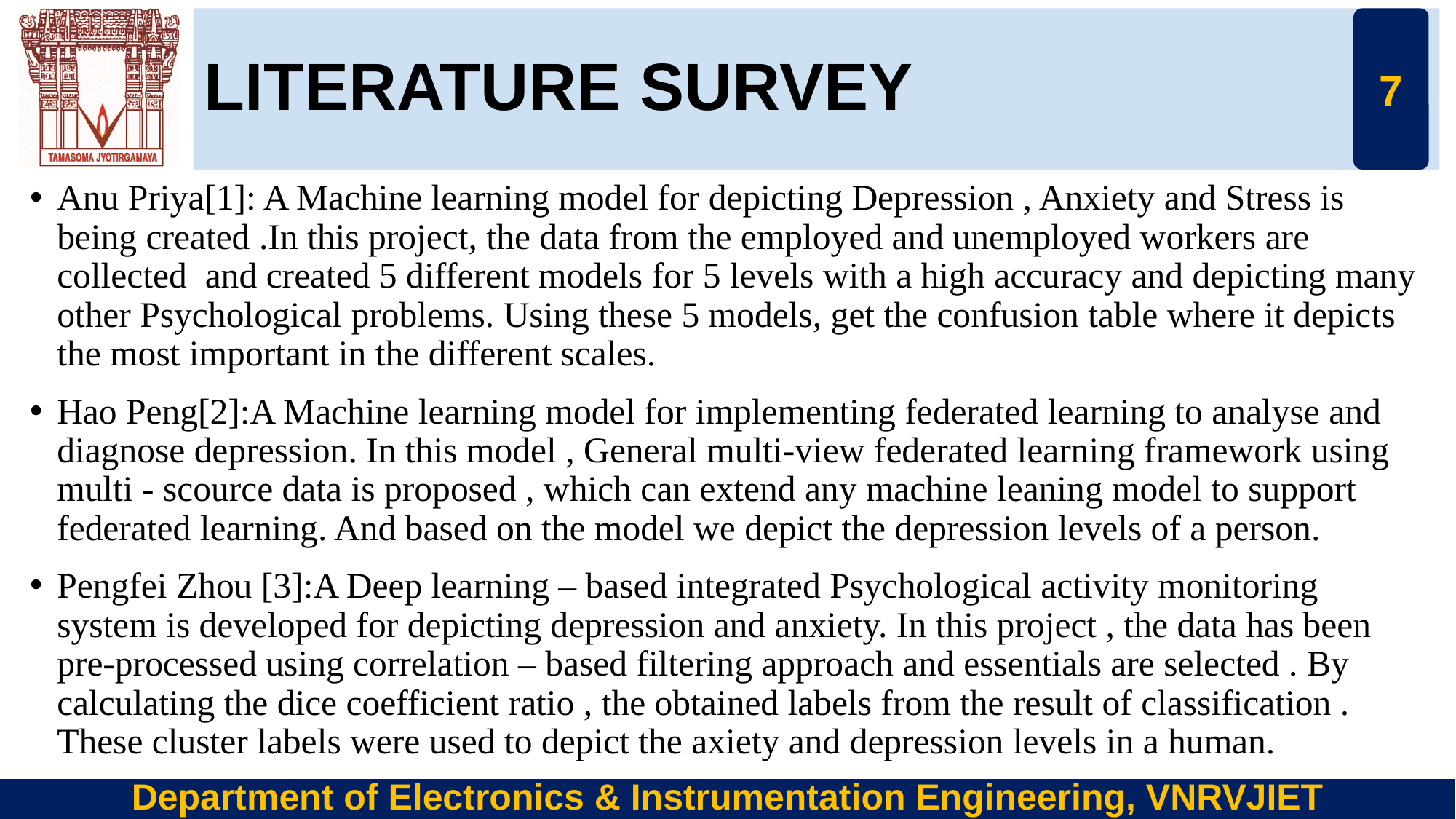

# LITERATURE SURVEY
7
Anu Priya[1]: A Machine learning model for depicting Depression , Anxiety and Stress is being created .In this project, the data from the employed and unemployed workers are collected  and created 5 different models for 5 levels with a high accuracy and depicting many other Psychological problems. Using these 5 models, get the confusion table where it depicts the most important in the different scales.
Hao Peng[2]:A Machine learning model for implementing federated learning to analyse and diagnose depression. In this model , General multi-view federated learning framework using multi - scource data is proposed , which can extend any machine leaning model to support federated learning. And based on the model we depict the depression levels of a person.
Pengfei Zhou [3]:A Deep learning – based integrated Psychological activity monitoring system is developed for depicting depression and anxiety. In this project , the data has been pre-processed using correlation – based filtering approach and essentials are selected . By calculating the dice coefficient ratio , the obtained labels from the result of classification . These cluster labels were used to depict the axiety and depression levels in a human.

Department of Electronics & Instrumentation Engineering, VNRVJIET